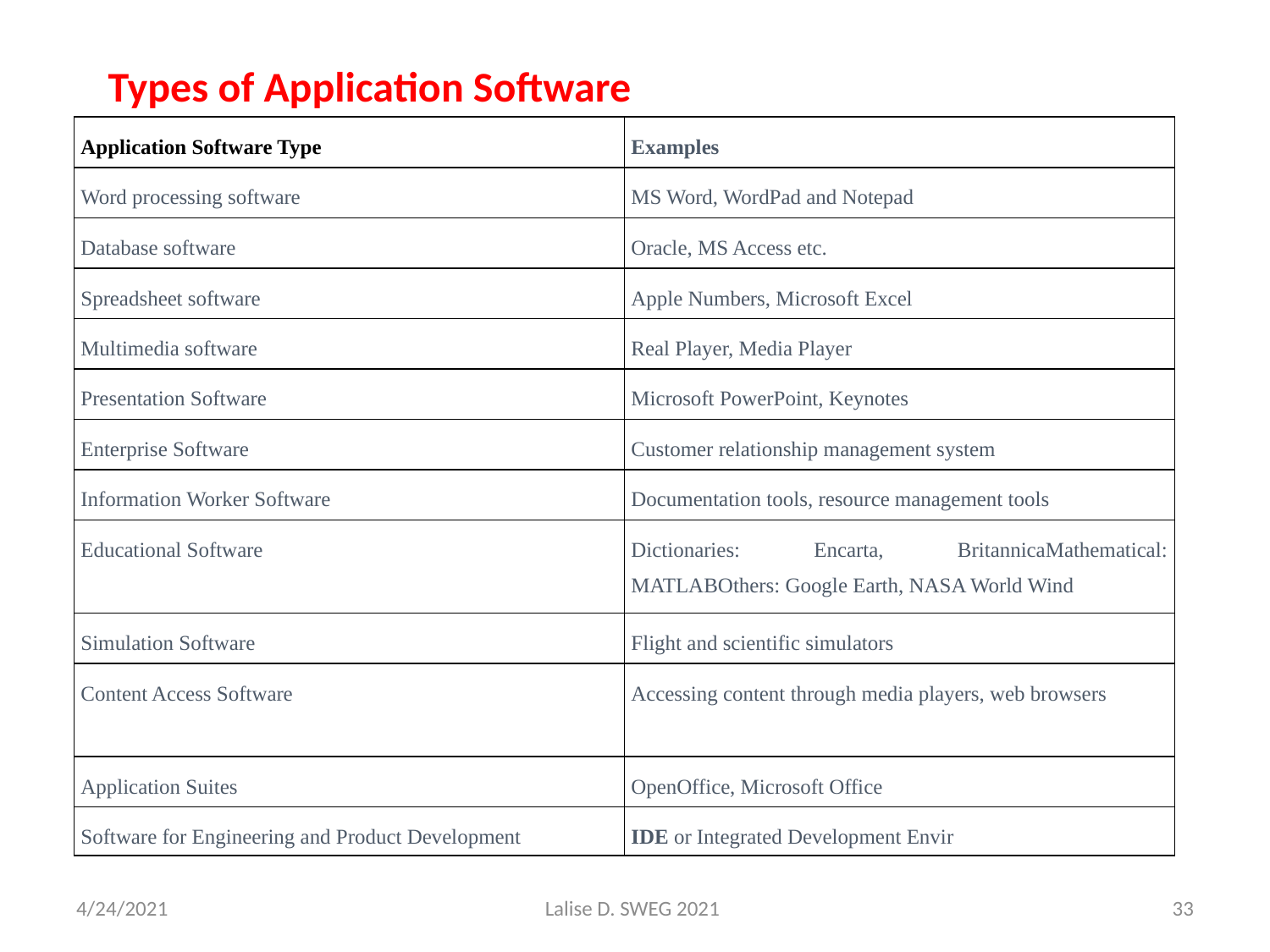

| Application Software Type | Examples |
| --- | --- |
| Word processing software | MS Word, WordPad and Notepad |
| Database software | Oracle, MS Access etc. |
| Spreadsheet software | Apple Numbers, Microsoft Excel |
| Multimedia software | Real Player, Media Player |
| Presentation Software | Microsoft PowerPoint, Keynotes |
| Enterprise Software | Customer relationship management system |
| Information Worker Software | Documentation tools, resource management tools |
| Educational Software | Dictionaries: Encarta, BritannicaMathematical: MATLABOthers: Google Earth, NASA World Wind |
| Simulation Software | Flight and scientific simulators |
| Content Access Software | Accessing content through media players, web browsers |
| Application Suites | OpenOffice, Microsoft Office |
| Software for Engineering and Product Development | IDE or Integrated Development Envir |
Types of Application Software
The different types of application software include the following:

4/24/2021
Lalise D. SWEG 2021
33